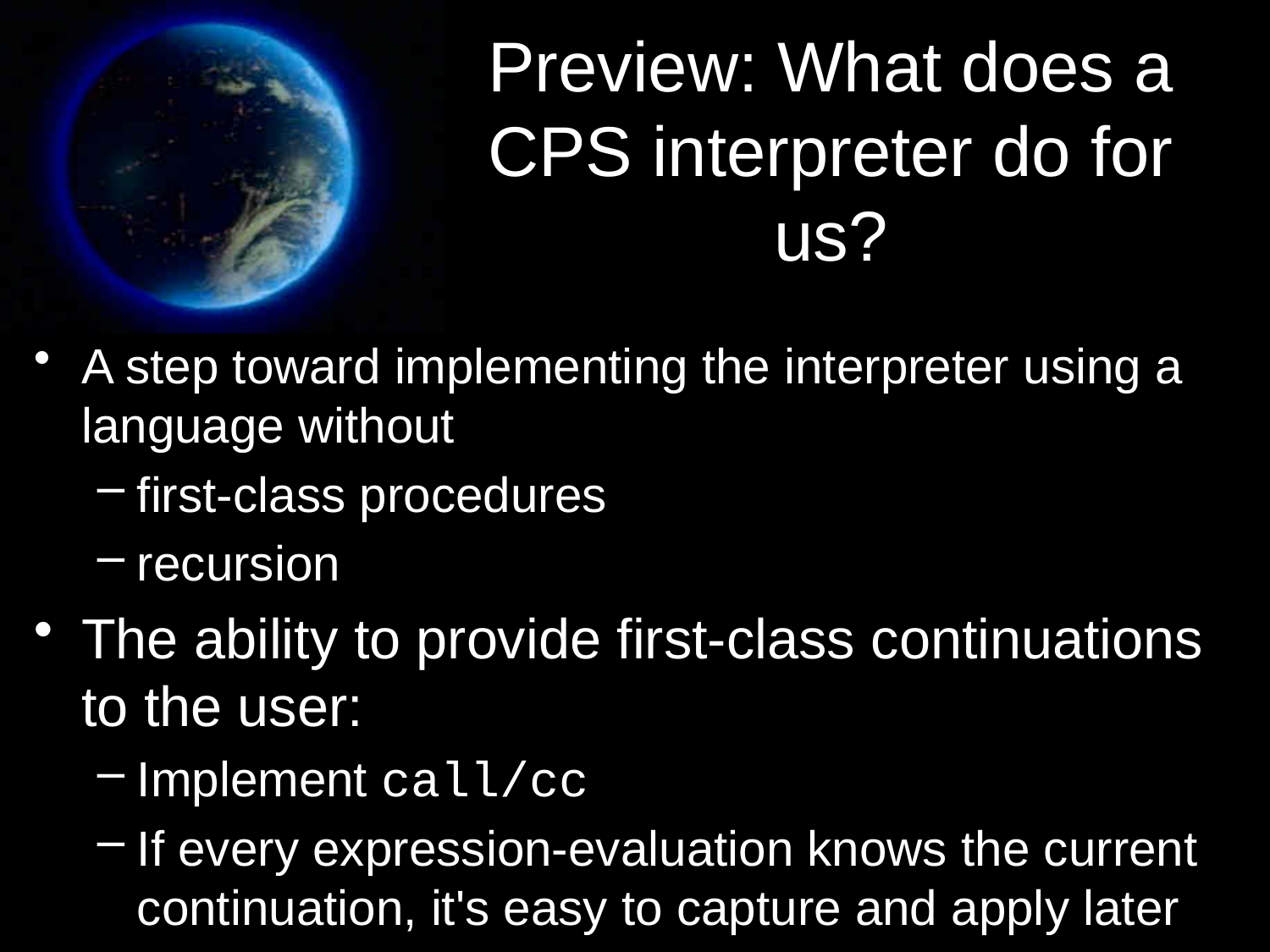

# Preview: What does a CPS interpreter do for us?
A step toward implementing the interpreter using a language without
first-class procedures
recursion
The ability to provide first-class continuations to the user:
Implement call/cc
If every expression-evaluation knows the current continuation, it's easy to capture and apply later